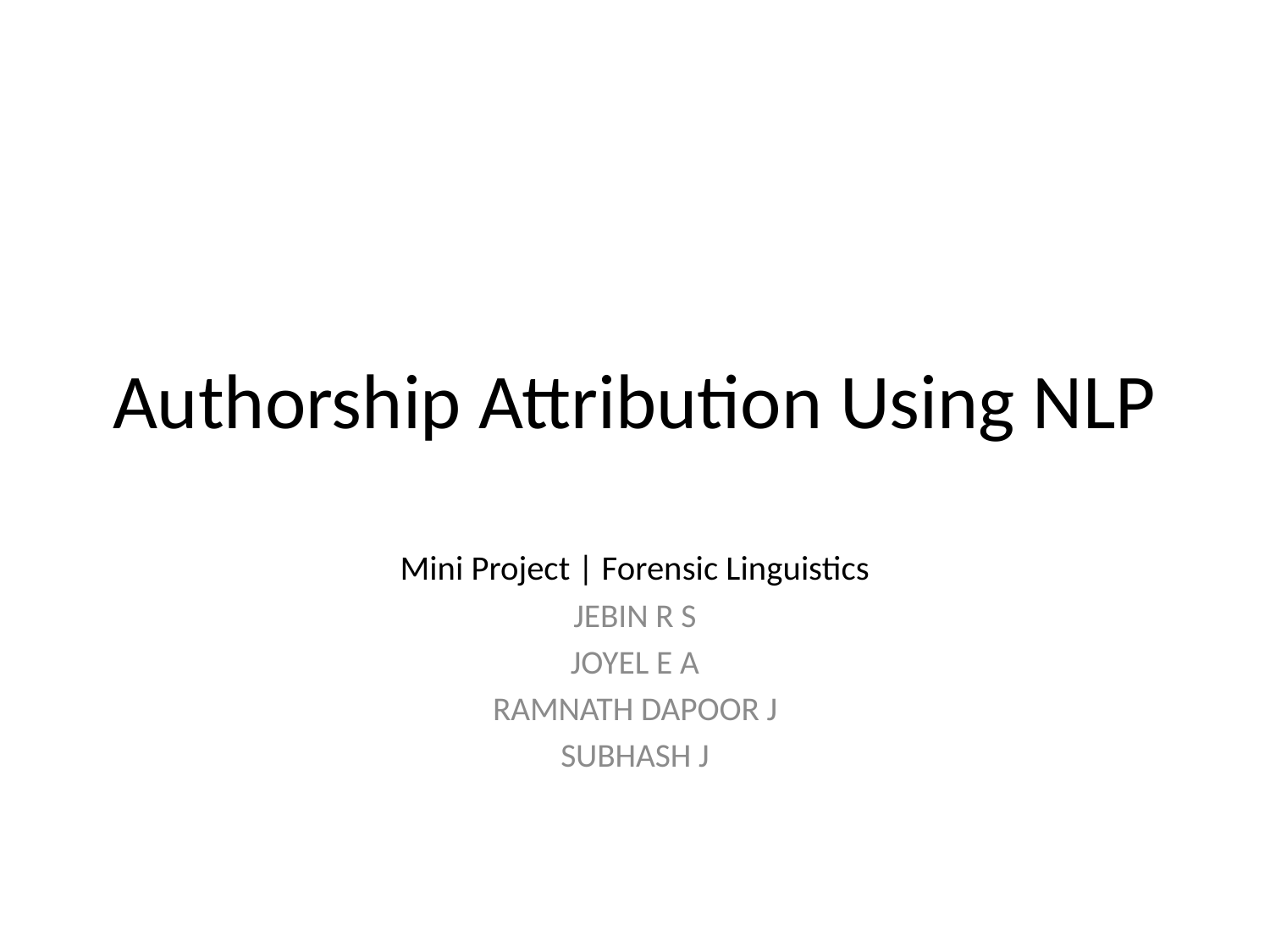

# Authorship Attribution Using NLP
Mini Project | Forensic Linguistics
JEBIN R S
JOYEL E A
RAMNATH DAPOOR J
SUBHASH J